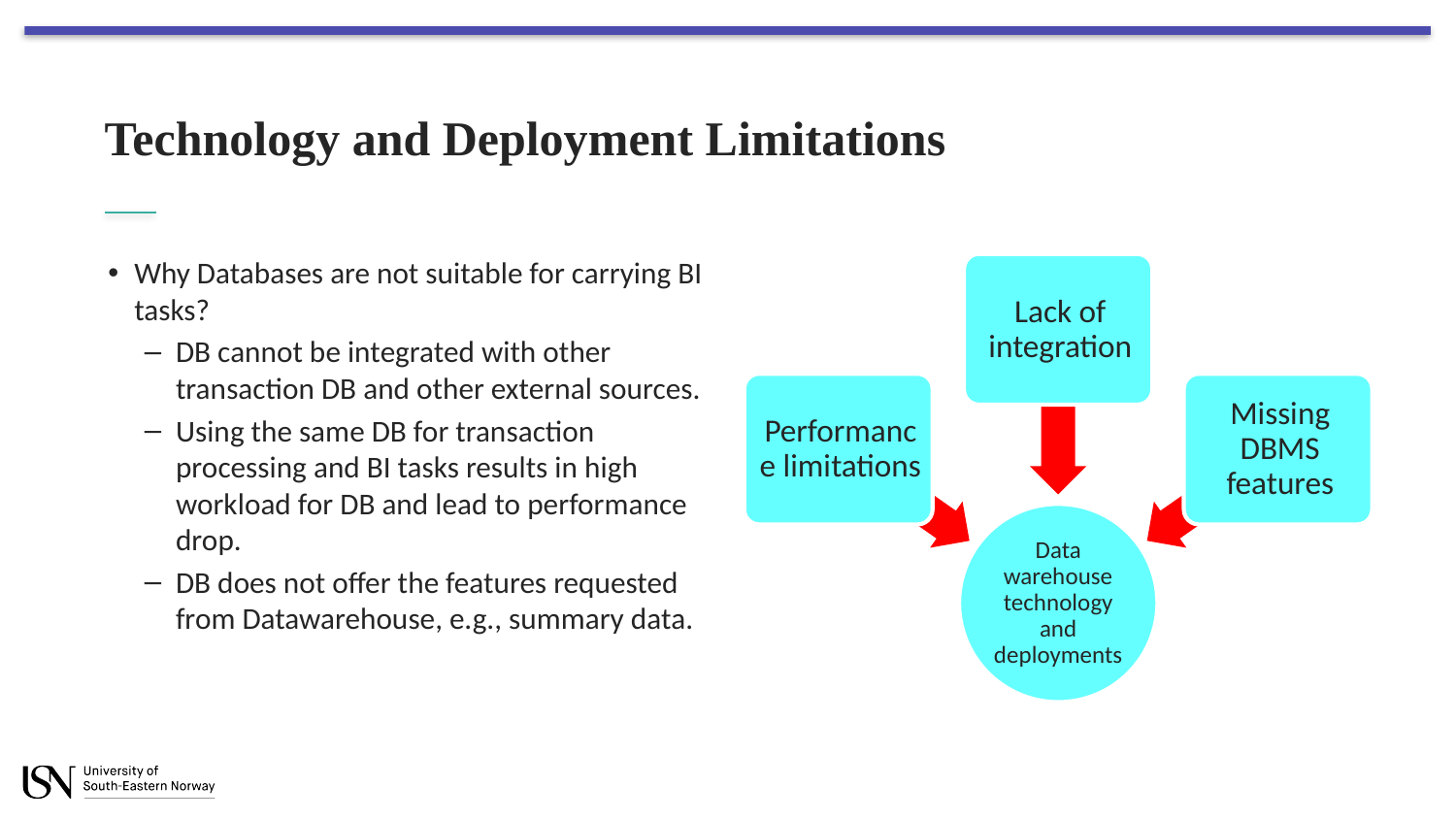

# Technology and Deployment Limitations
Why Databases are not suitable for carrying BI tasks?
DB cannot be integrated with other transaction DB and other external sources.
Using the same DB for transaction processing and BI tasks results in high workload for DB and lead to performance drop.
DB does not offer the features requested from Datawarehouse, e.g., summary data.
Data warehouse technology and deployments
Performance limitations
Lack of integration
Missing DBMS features